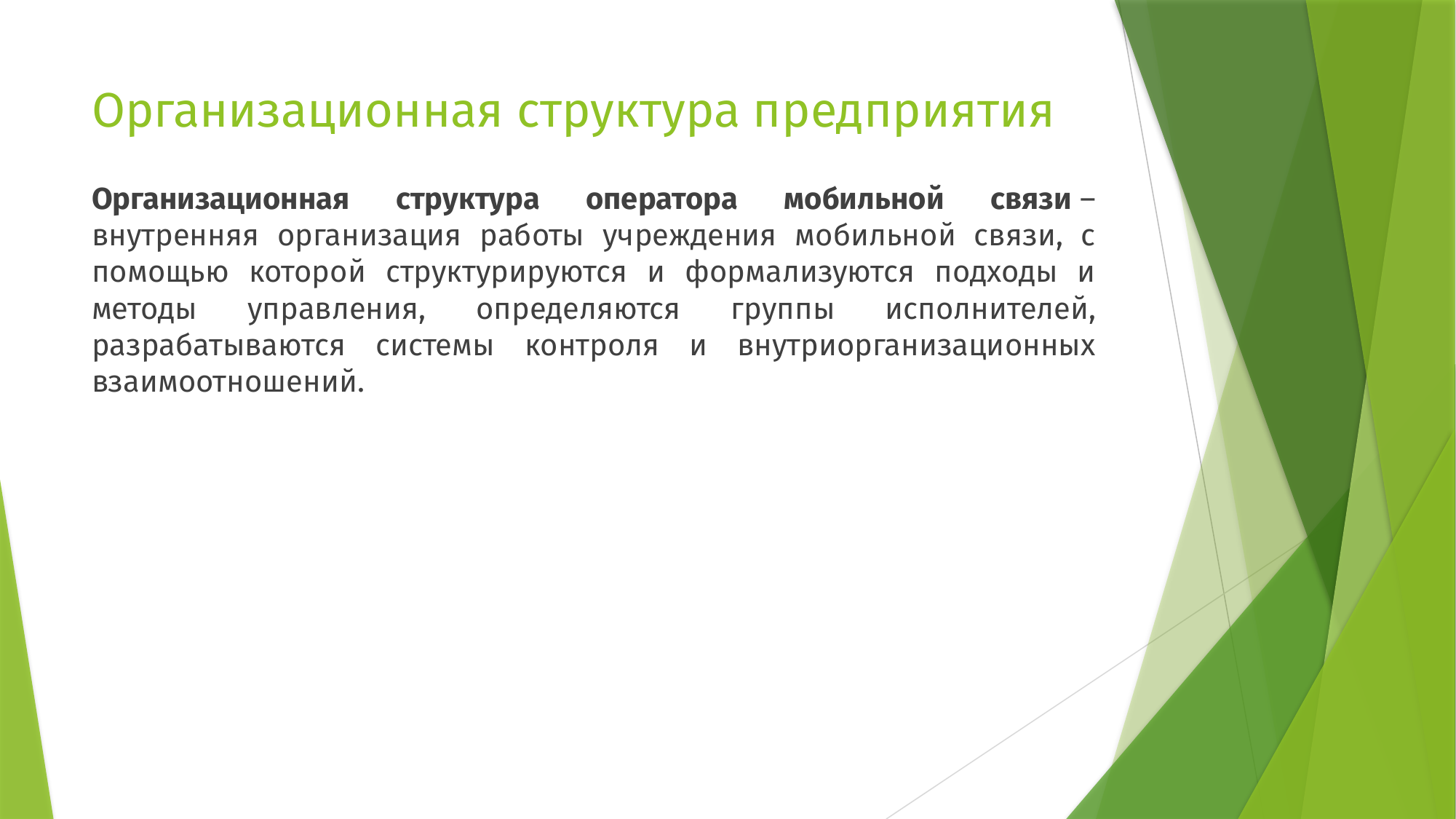

# Организационная структура предприятия
Организационная структура оператора мобильной связи – внутренняя организация работы учреждения мобильной связи, с помощью которой структурируются и формализуются подходы и методы управления, определяются группы исполнителей, разрабатываются системы контроля и внутриорганизационных взаимоотношений.